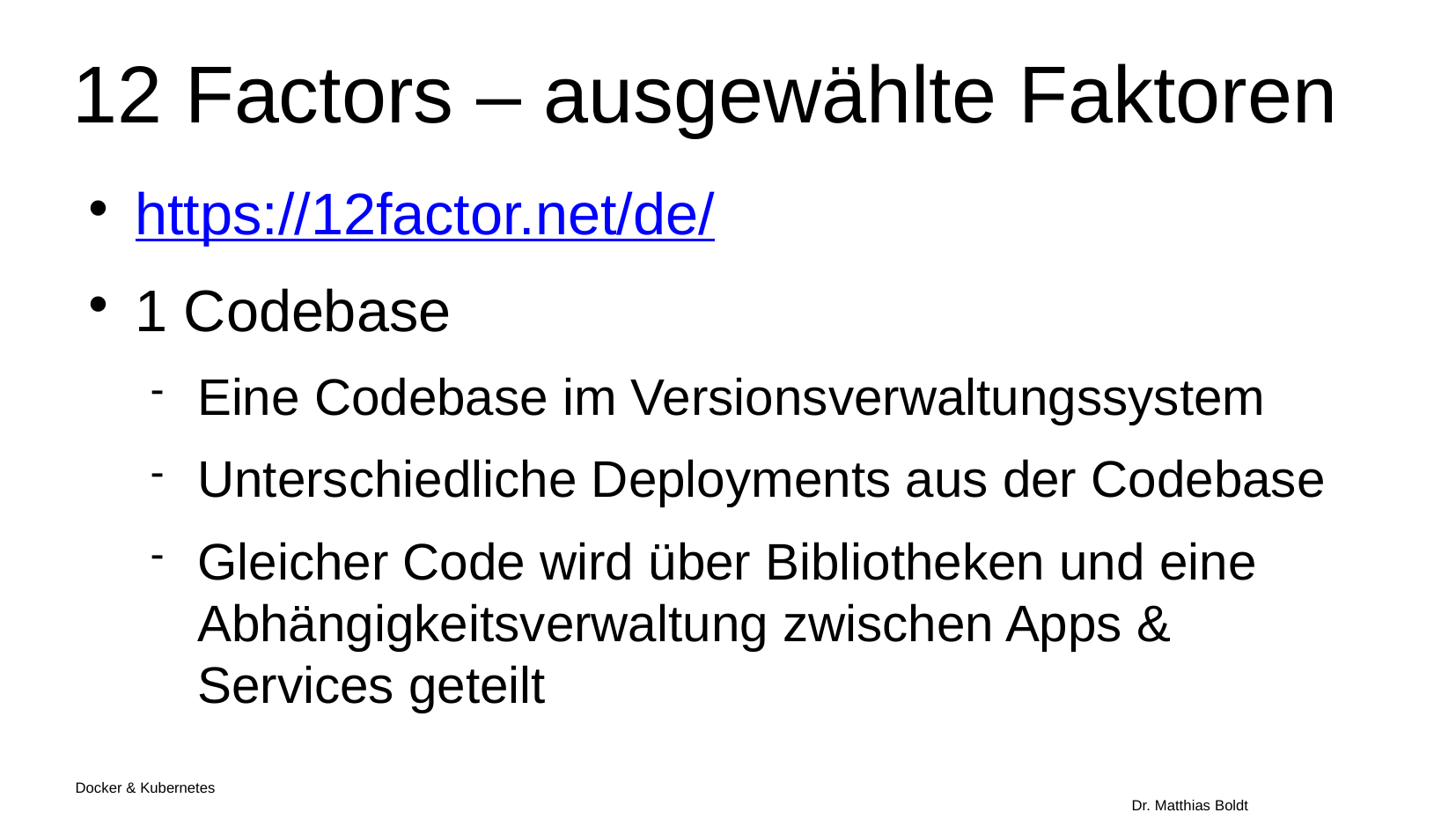

12 Factors – ausgewählte Faktoren
https://12factor.net/de/
1 Codebase
Eine Codebase im Versionsverwaltungssystem
Unterschiedliche Deployments aus der Codebase
Gleicher Code wird über Bibliotheken und eine Abhängigkeitsverwaltung zwischen Apps & Services geteilt
Docker & Kubernetes																Dr. Matthias Boldt